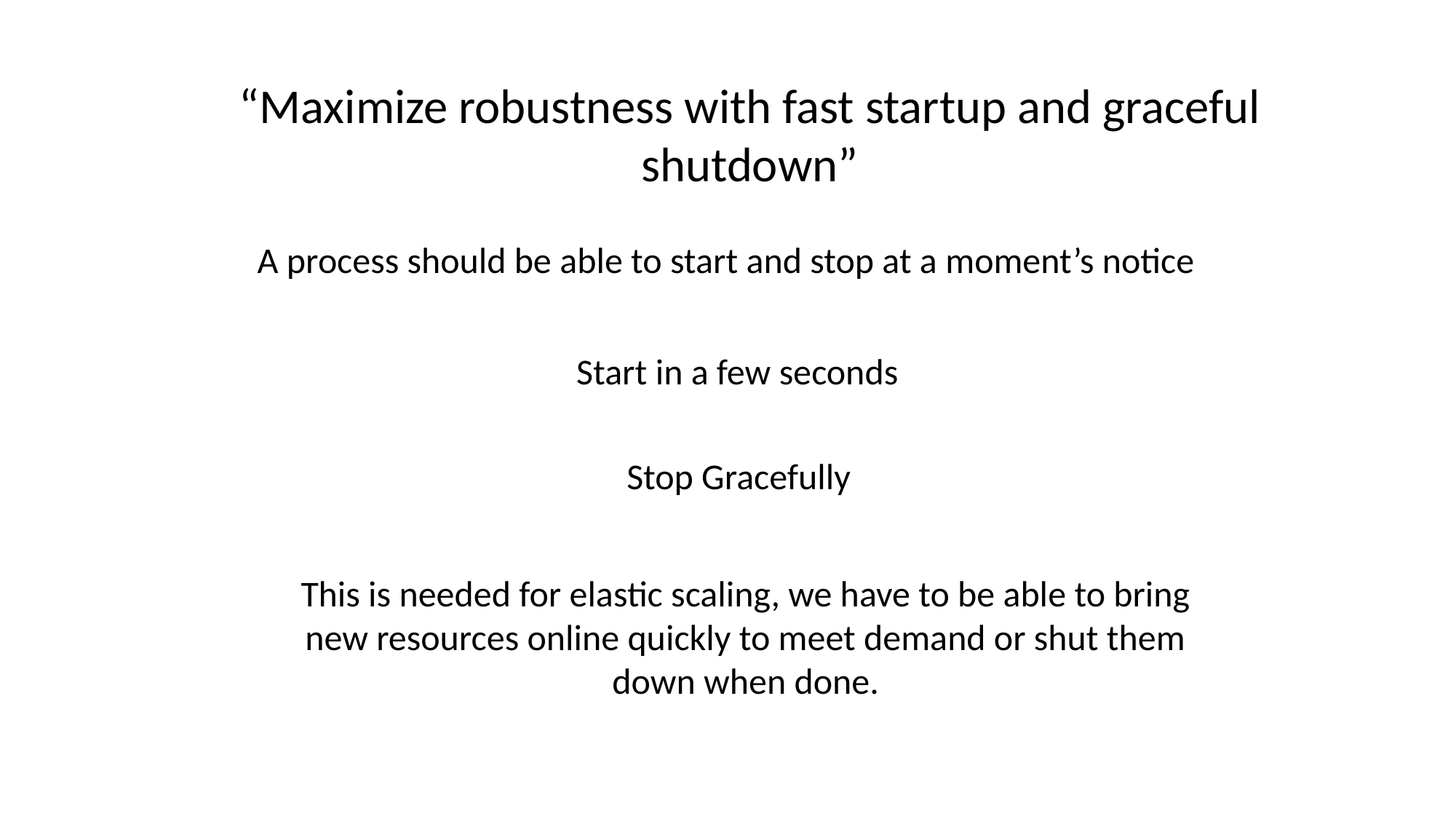

“Maximize robustness with fast startup and graceful shutdown”

A process should be able to start and stop at a moment’s notice
Start in a few seconds
Stop Gracefully
This is needed for elastic scaling, we have to be able to bring new resources online quickly to meet demand or shut them down when done.